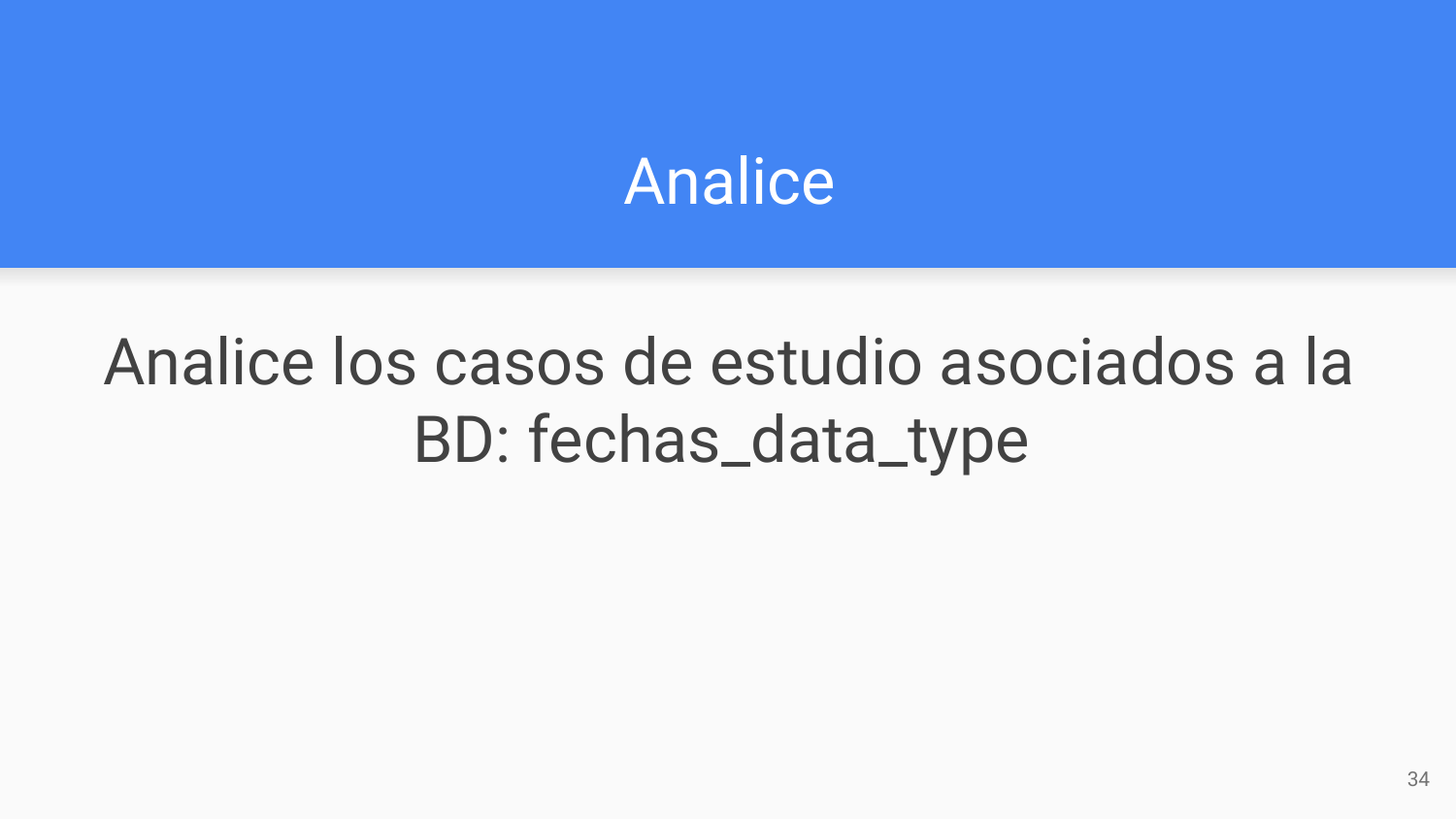

# Analice
Analice los casos de estudio asociados a la BD: fechas_data_type

34